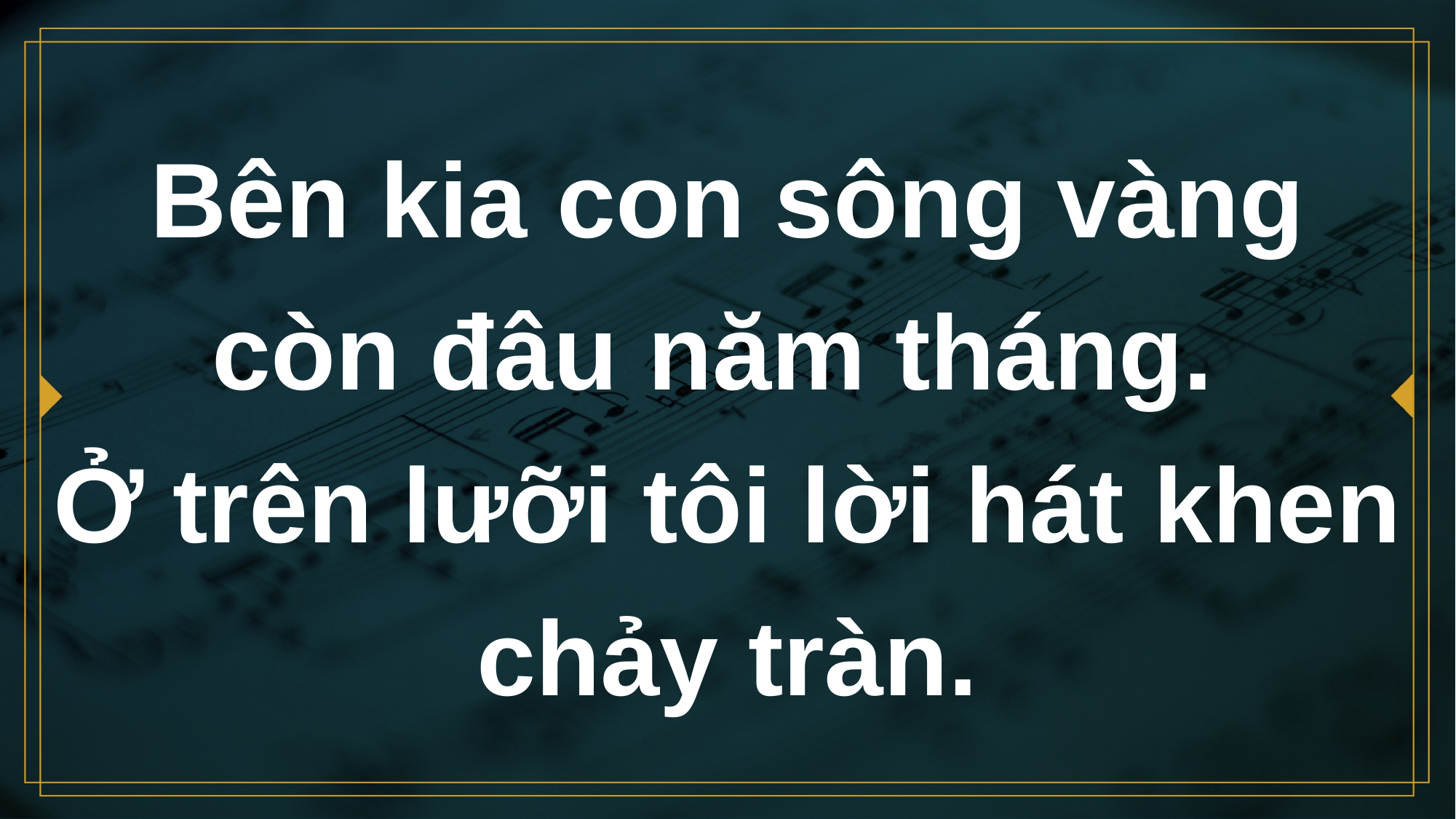

# Bên kia con sông vàng còn đâu năm tháng. Ở trên lưỡi tôi lời hát khen chảy tràn.